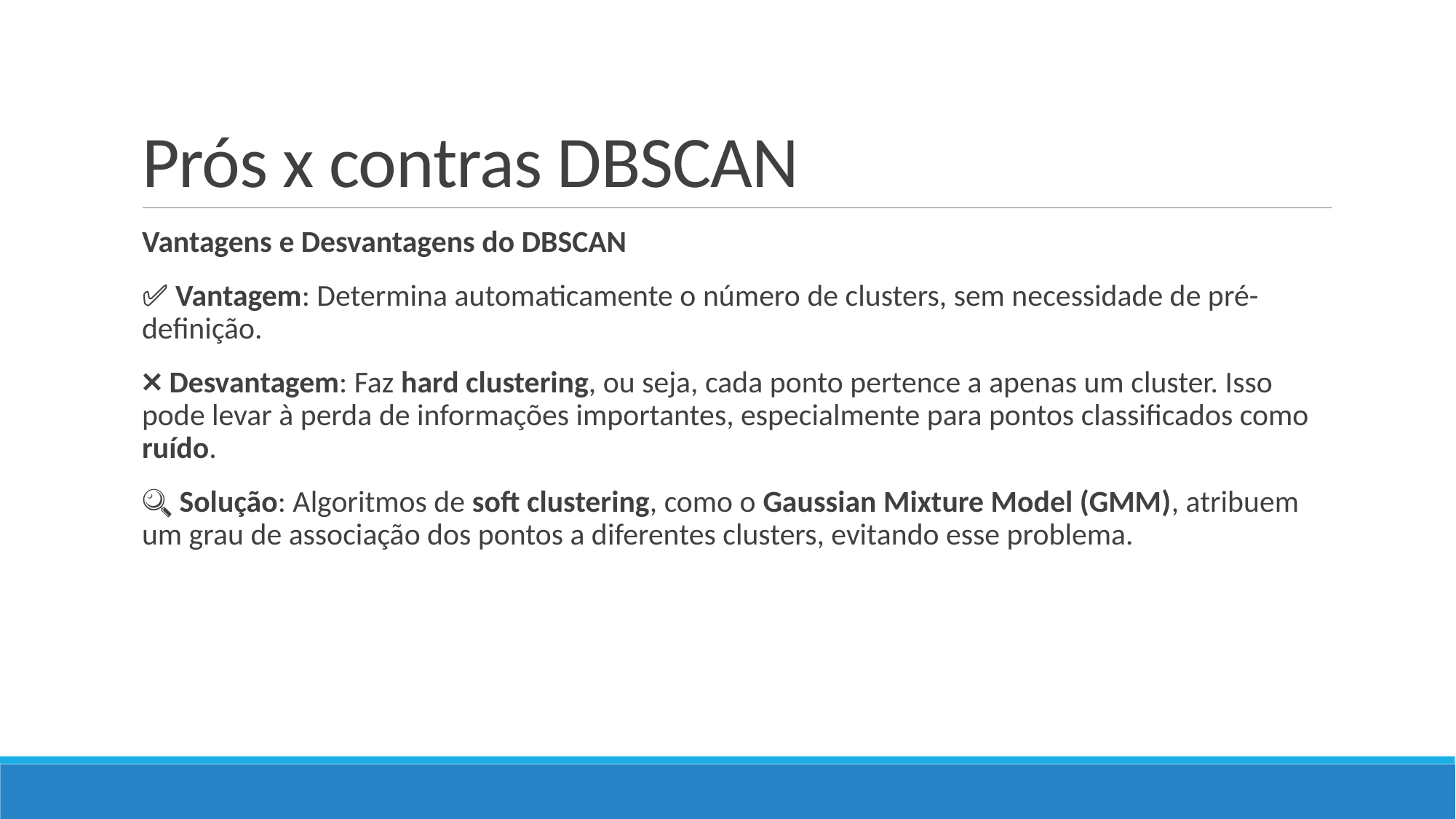

# Prós x contras DBSCAN
Vantagens e Desvantagens do DBSCAN
✅ Vantagem: Determina automaticamente o número de clusters, sem necessidade de pré-definição.
❌ Desvantagem: Faz hard clustering, ou seja, cada ponto pertence a apenas um cluster. Isso pode levar à perda de informações importantes, especialmente para pontos classificados como ruído.
🔍 Solução: Algoritmos de soft clustering, como o Gaussian Mixture Model (GMM), atribuem um grau de associação dos pontos a diferentes clusters, evitando esse problema.